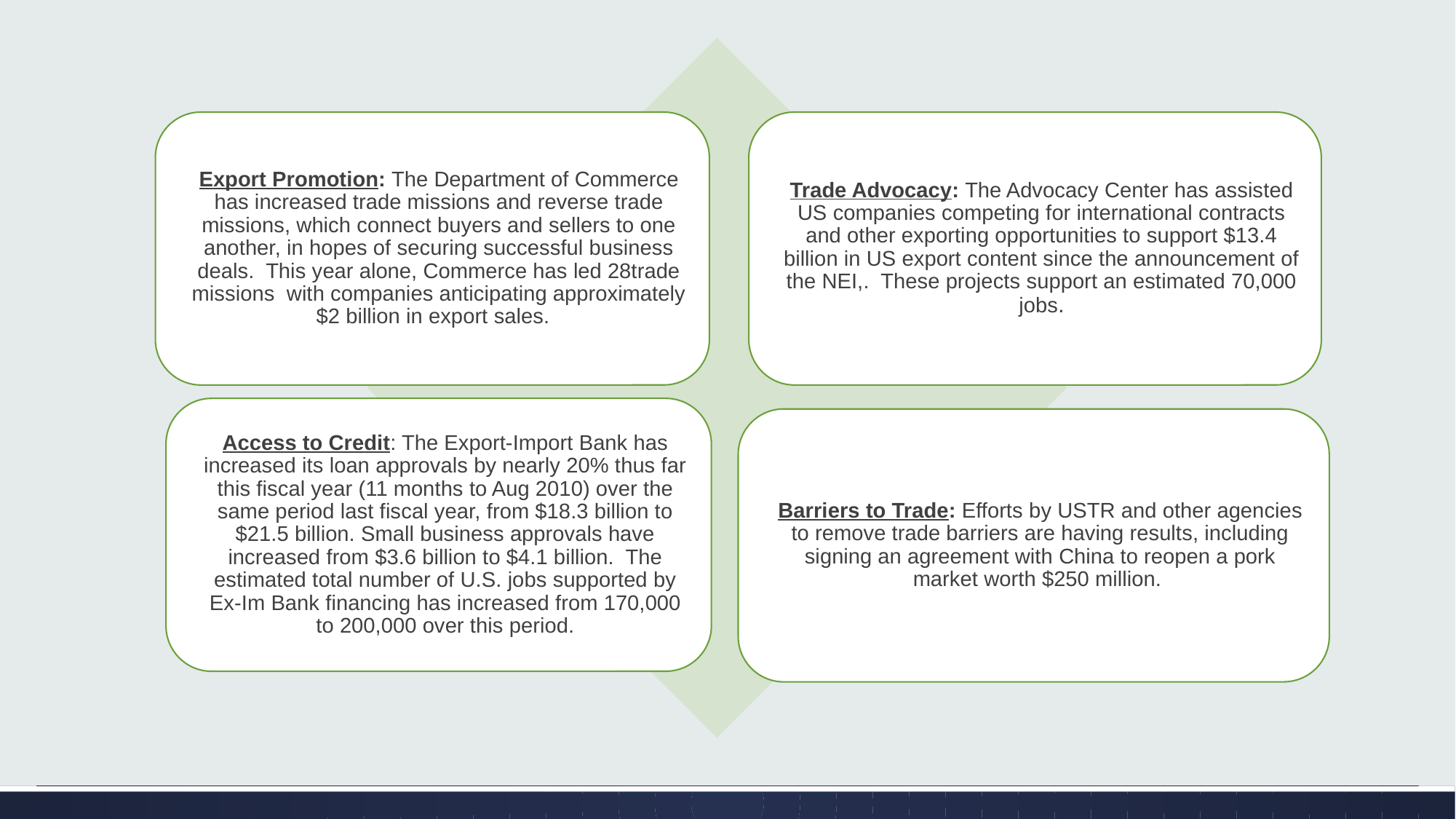

Access to Credit: The Export-Import Bank has increased its loan approvals by nearly 20% thus far this fiscal year (11 months to Aug 2010) over the same period last fiscal year, from $18.3 billion to $21.5 billion. Small business approvals have increased from $3.6 billion to $4.1 billion.  The estimated total number of U.S. jobs supported by Ex-Im Bank financing has increased from 170,000 to 200,000 over this period.
Trade Advocacy: The Advocacy Center has assisted US companies competing for international contracts and other exporting opportunities to support $13.4 billion in US export content since the announcement of the NEI,.  These projects support an estimated 70,000 jobs.
Export Promotion: The Department of Commerce has increased trade missions and reverse trade missions, which connect buyers and sellers to one another, in hopes of securing successful business deals.  This year alone, Commerce has led 28trade missions  with companies anticipating approximately $2 billion in export sales.
Barriers to Trade: Efforts by USTR and other agencies to remove trade barriers are having results, including signing an agreement with China to reopen a pork market worth $250 million.